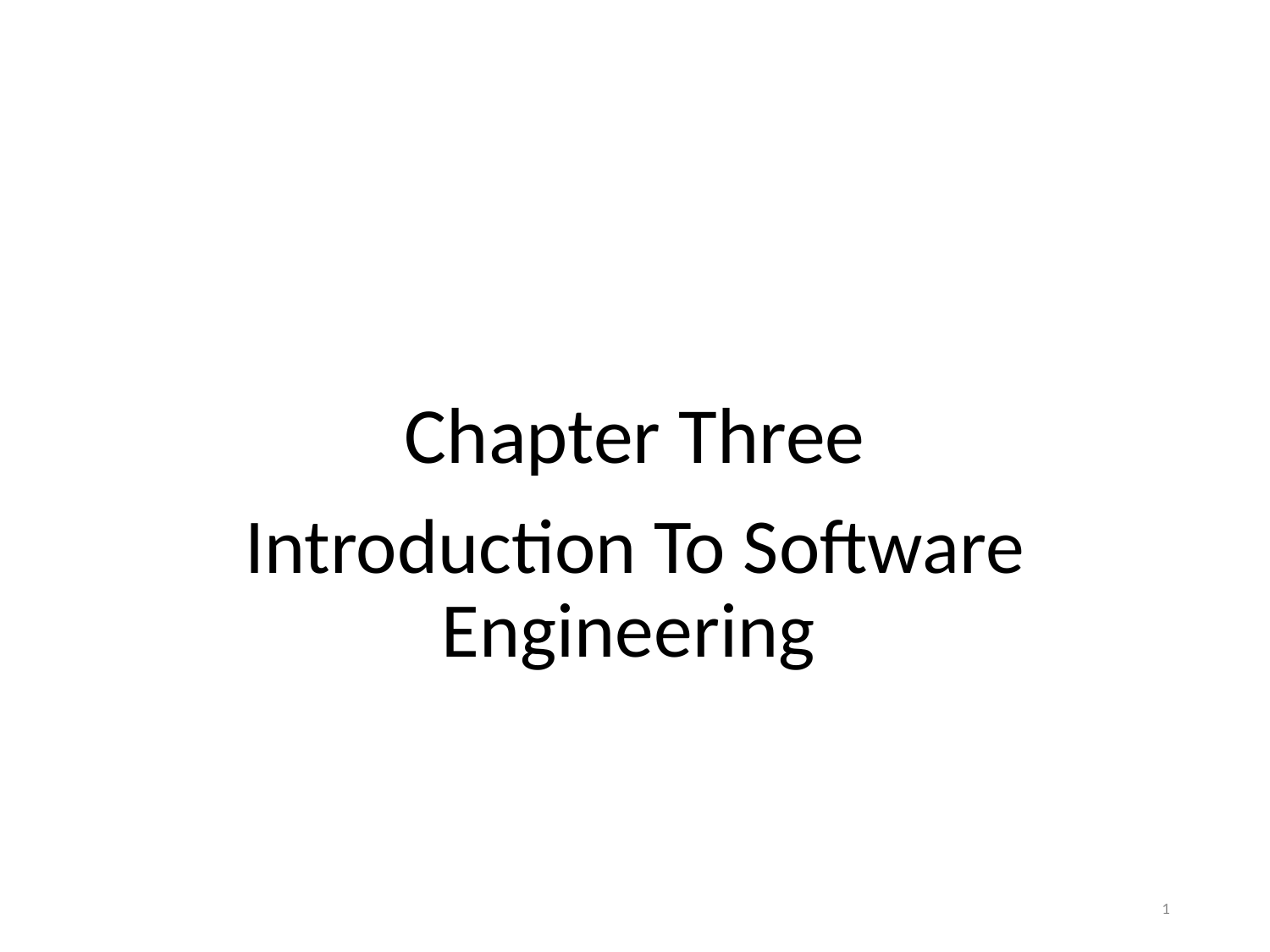

# Chapter Three
Introduction To Software Engineering

1